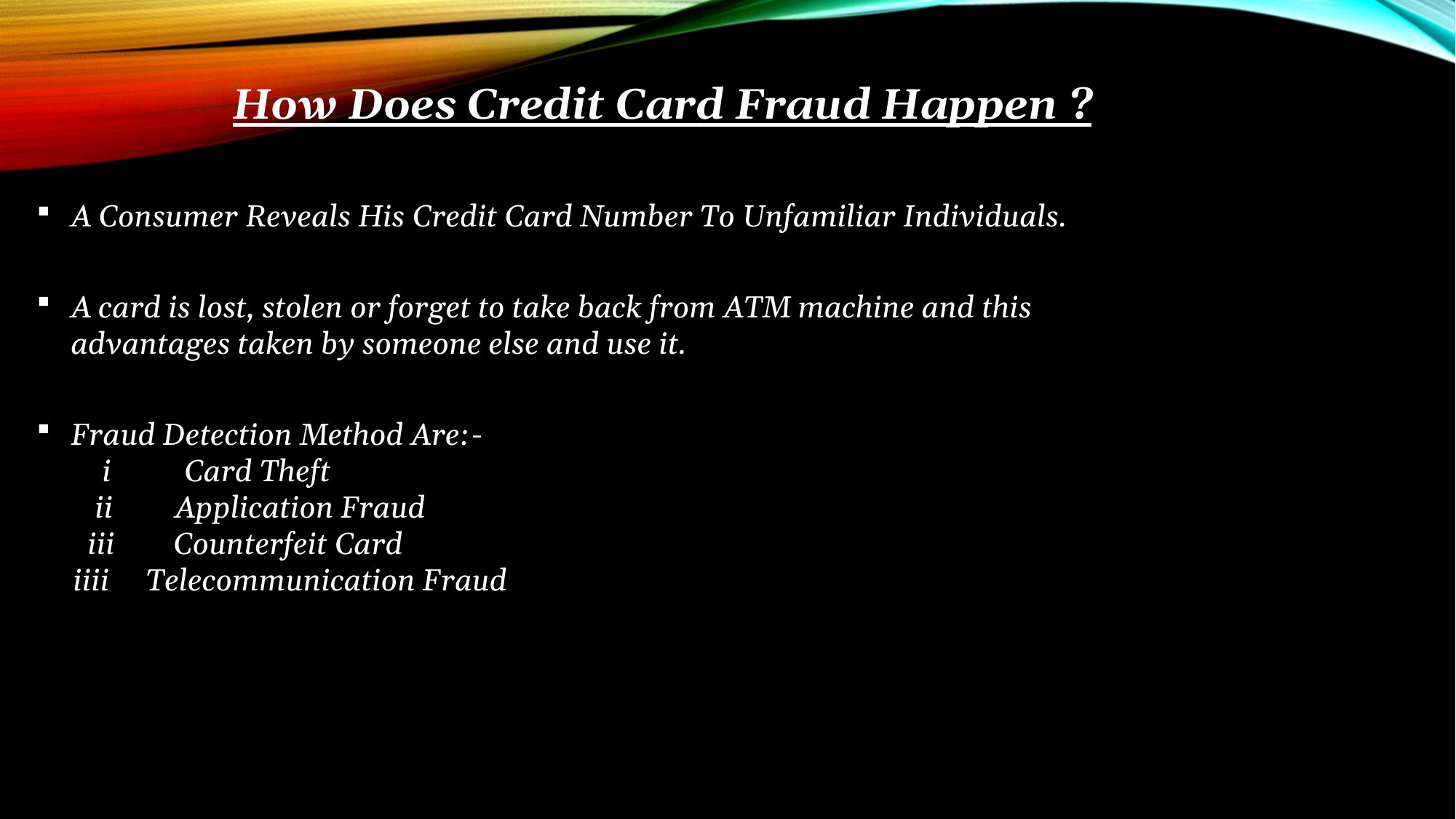

How Does Credit Card Fraud Happen ?
A Consumer Reveals His Credit Card Number To Unfamiliar Individuals.
A card is lost, stolen or forget to take back from ATM machine and this advantages taken by someone else and use it.
Fraud Detection Method Are:-
         i          Card Theft
        ii	    Application Fraud
       iii        Counterfeit Card
     iiii	Telecommunication Fraud